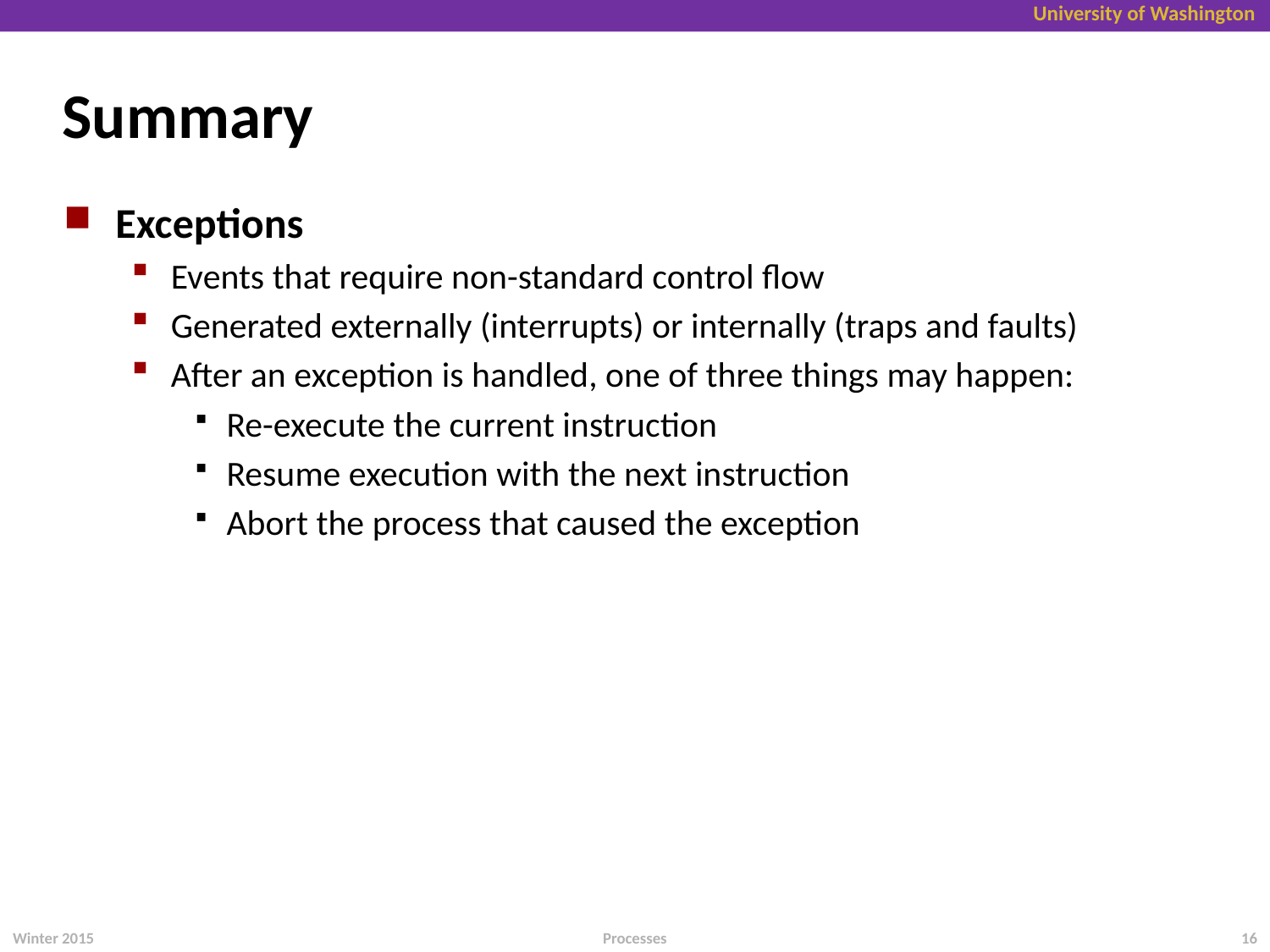

# Summary
Exceptions
Events that require non-standard control flow
Generated externally (interrupts) or internally (traps and faults)
After an exception is handled, one of three things may happen:
Re-execute the current instruction
Resume execution with the next instruction
Abort the process that caused the exception
Winter 2015
16
Processes